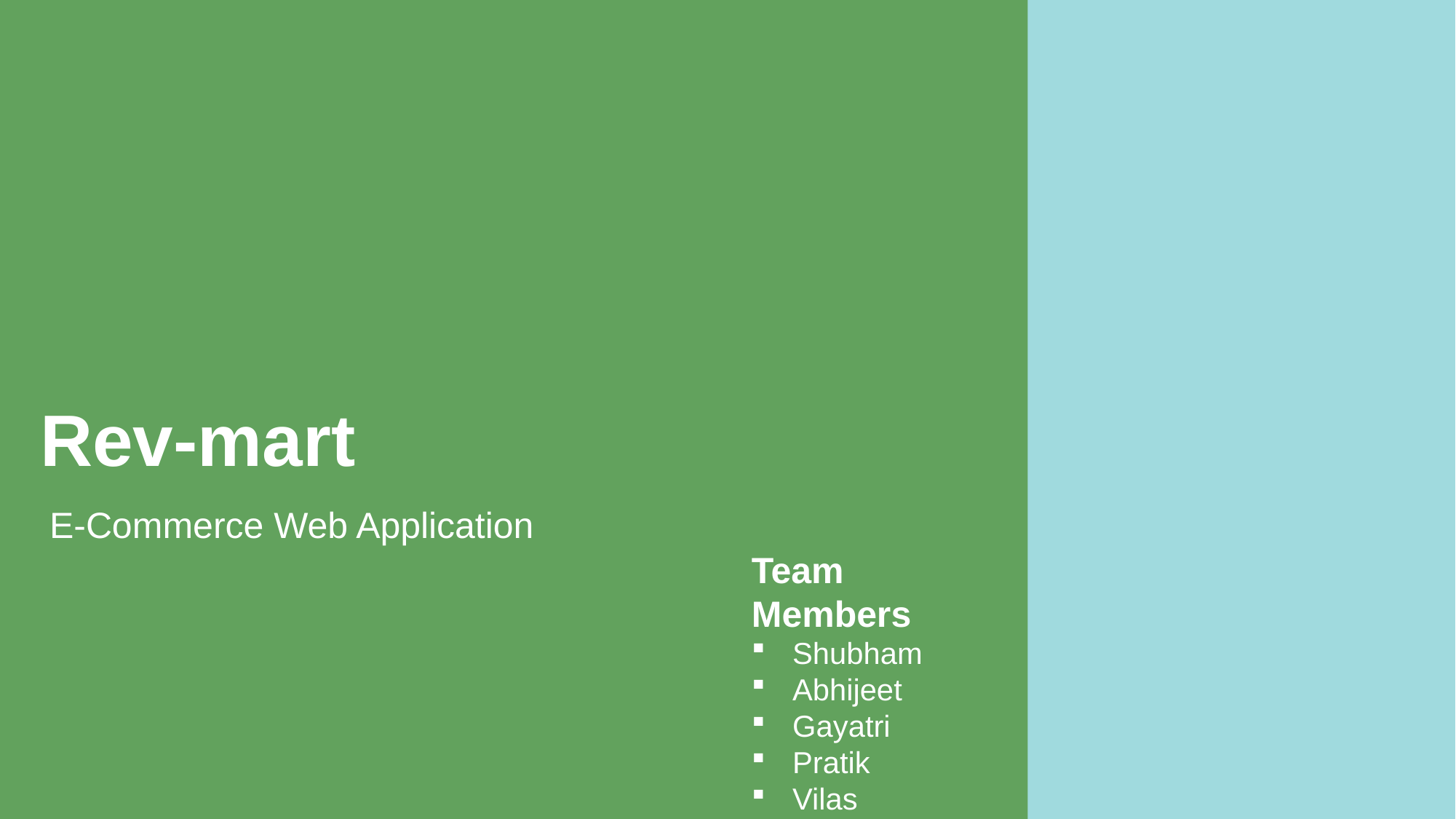

# Rev-mart
E-Commerce Web Application
Team Members
Shubham
Abhijeet
Gayatri
Pratik
Vilas